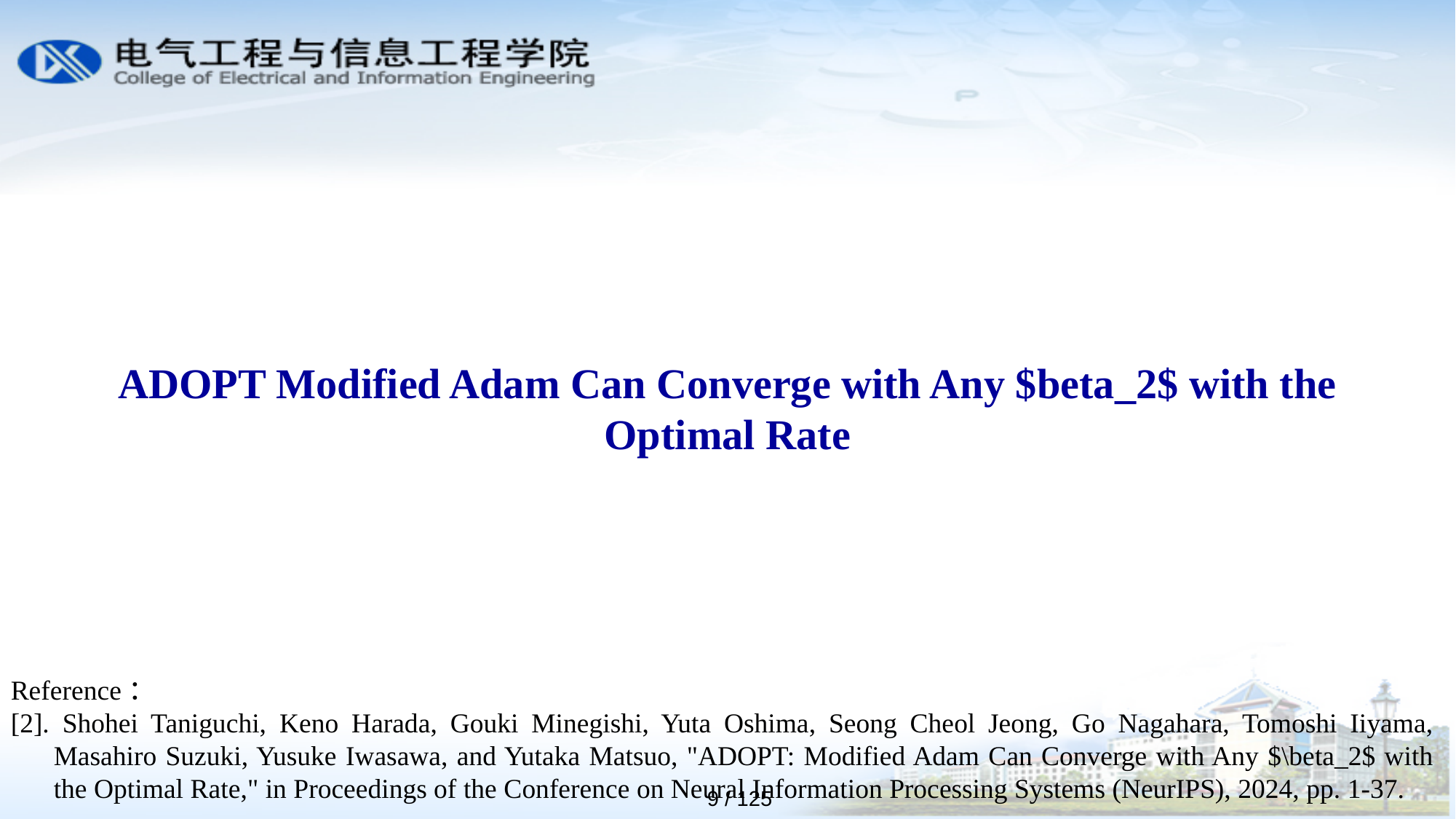

ADOPT Modified Adam Can Converge with Any $beta_2$ with the Optimal Rate

Reference：
[2]. Shohei Taniguchi, Keno Harada, Gouki Minegishi, Yuta Oshima, Seong Cheol Jeong, Go Nagahara, Tomoshi Iiyama, Masahiro Suzuki, Yusuke Iwasawa, and Yutaka Matsuo, "ADOPT: Modified Adam Can Converge with Any $\beta_2$ with the Optimal Rate," in Proceedings of the Conference on Neural Information Processing Systems (NeurIPS), 2024, pp. 1-37.
9 / 125